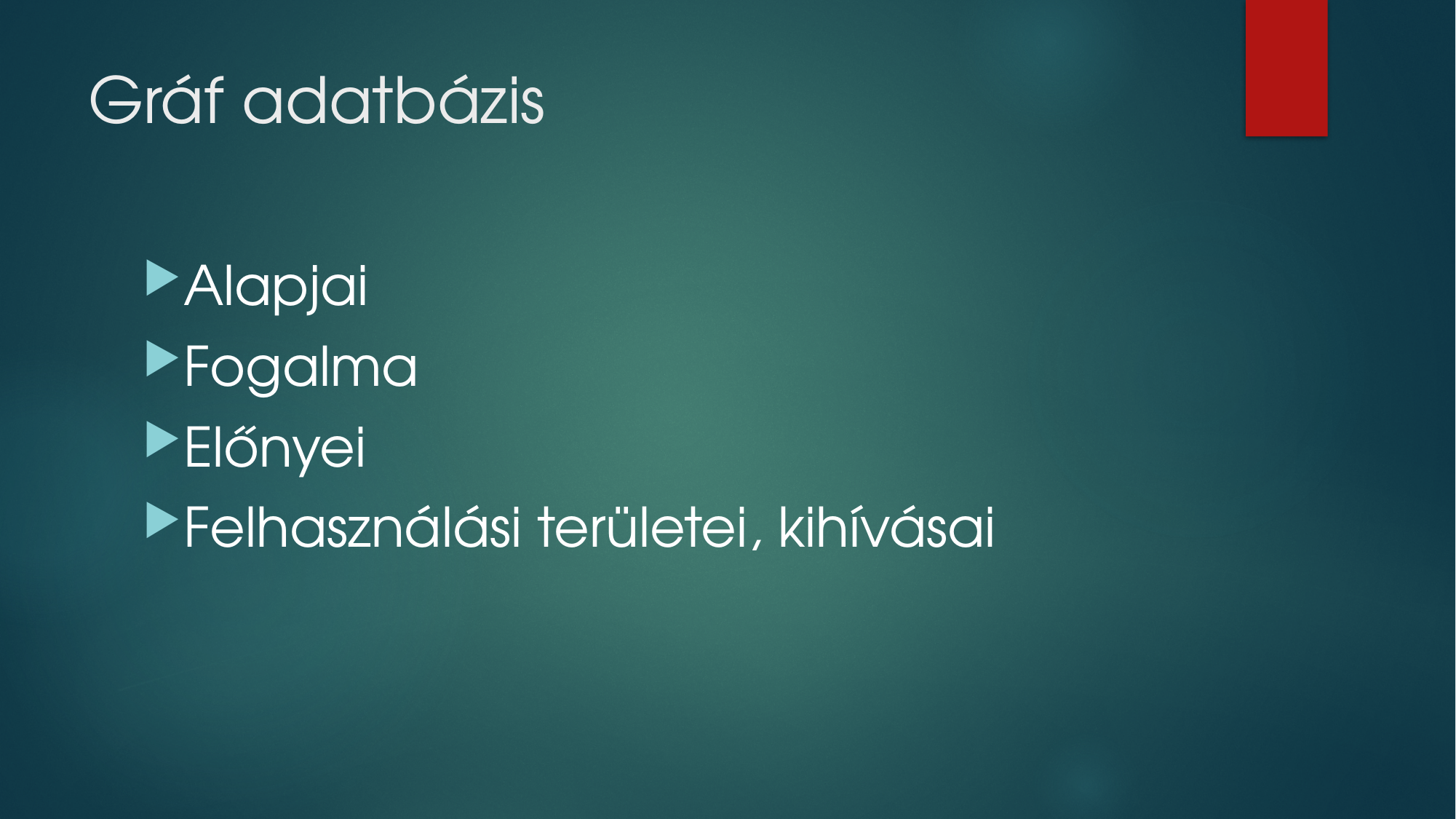

# Gráf adatbázis
Alapjai
Fogalma
Előnyei
Felhasználási területei, kihívásai